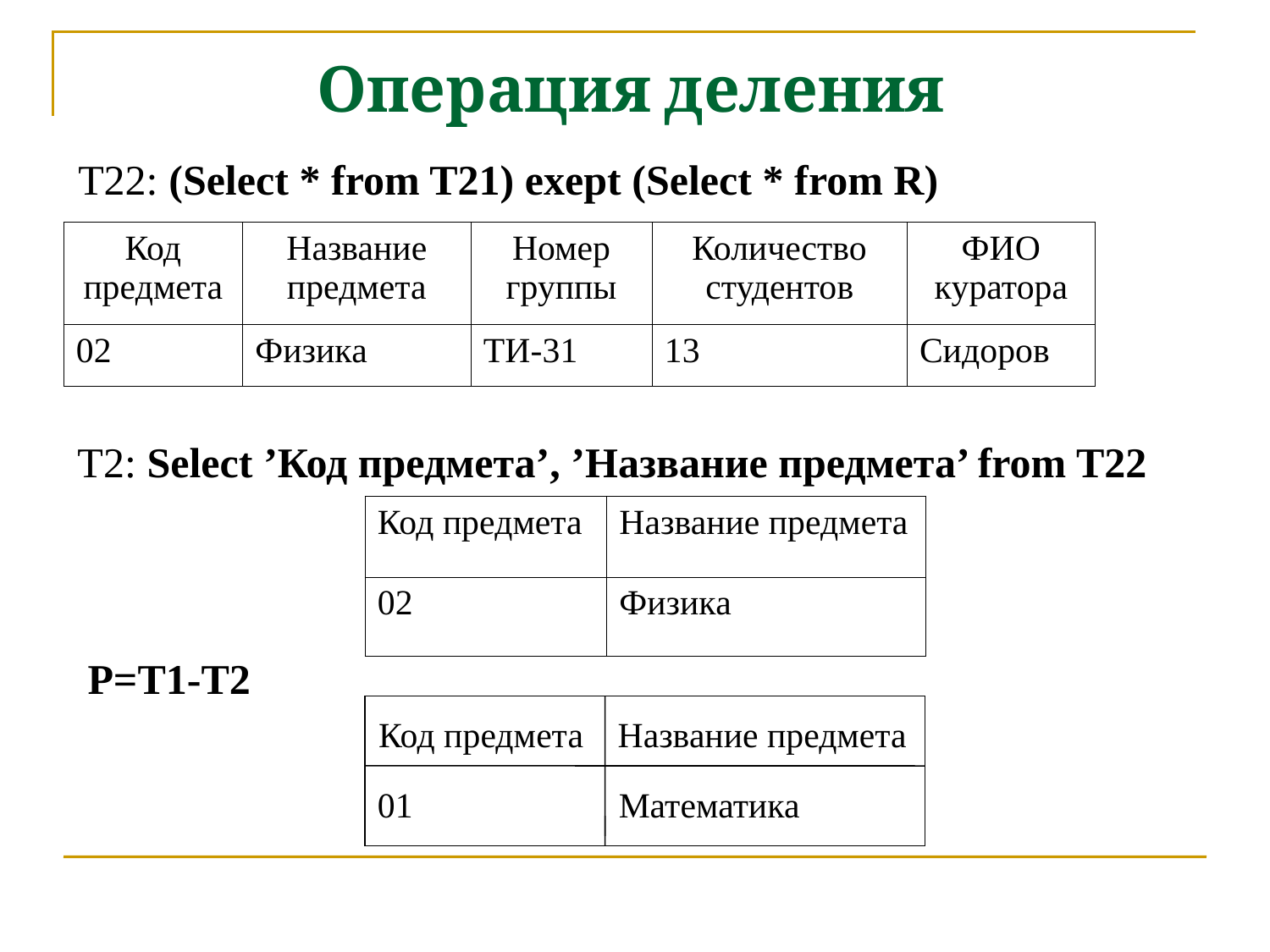

Операция деления
T22: (Select * from T21) exept (Select * from R)
| Код предмета | Название предмета | Номер группы | Количество студентов | ФИО куратора |
| --- | --- | --- | --- | --- |
| 02 | Физика | ТИ-31 | 13 | Сидоров |
T2: Select ’Код предмета’, ’Название предмета’ from T22

| Код предмета | Название предмета |
| --- | --- |
| 02 | Физика |
Р=T1-T2

Код предмета
Название предмета

01
Математика